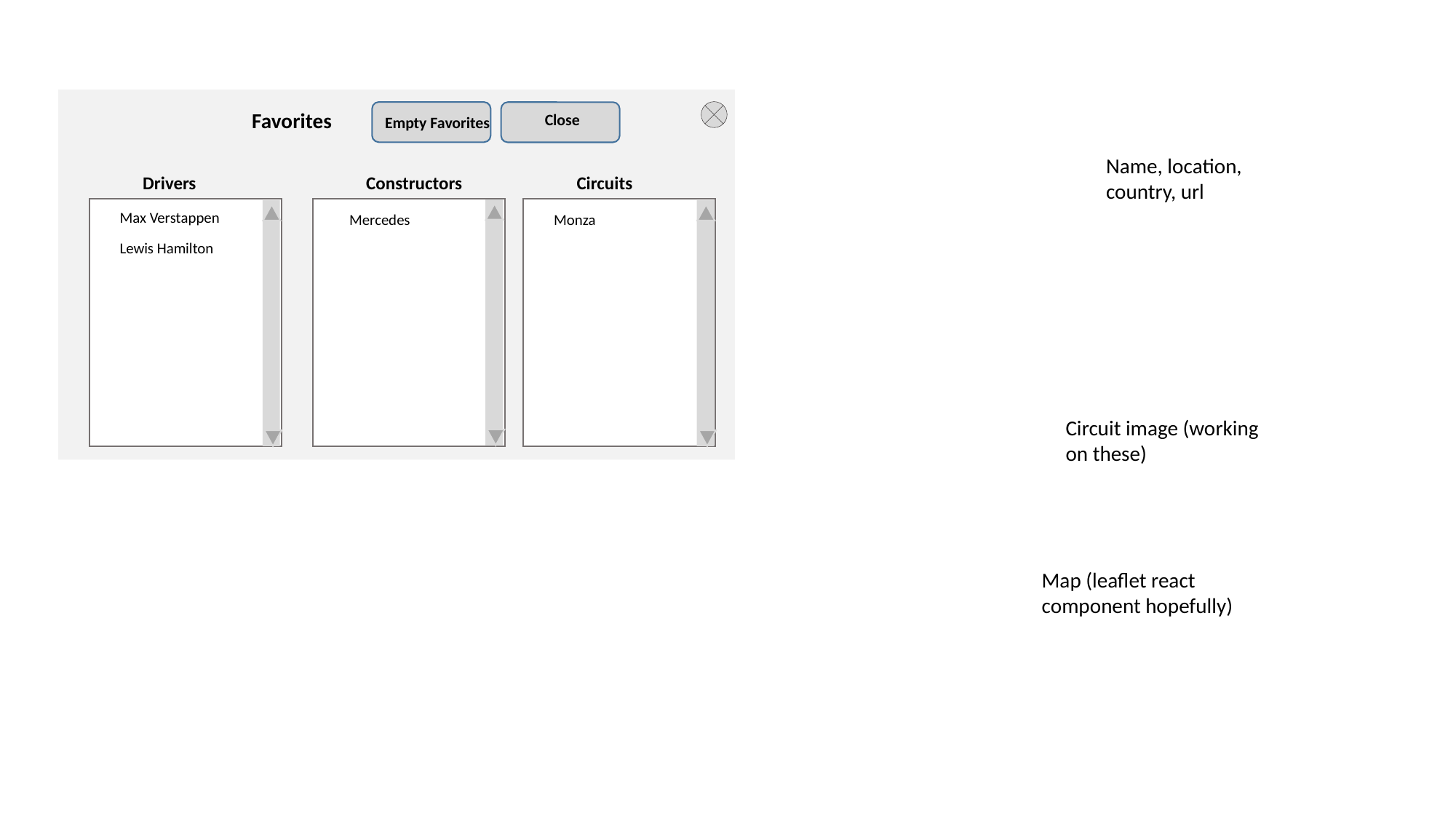

Favorites

Close
Empty Favorites
Name, location, country, url
Drivers
Constructors
Circuits

Max Verstappen

Mercedes
Monza
Lewis Hamilton
Circuit image (working on these)

Map (leaflet react component hopefully)